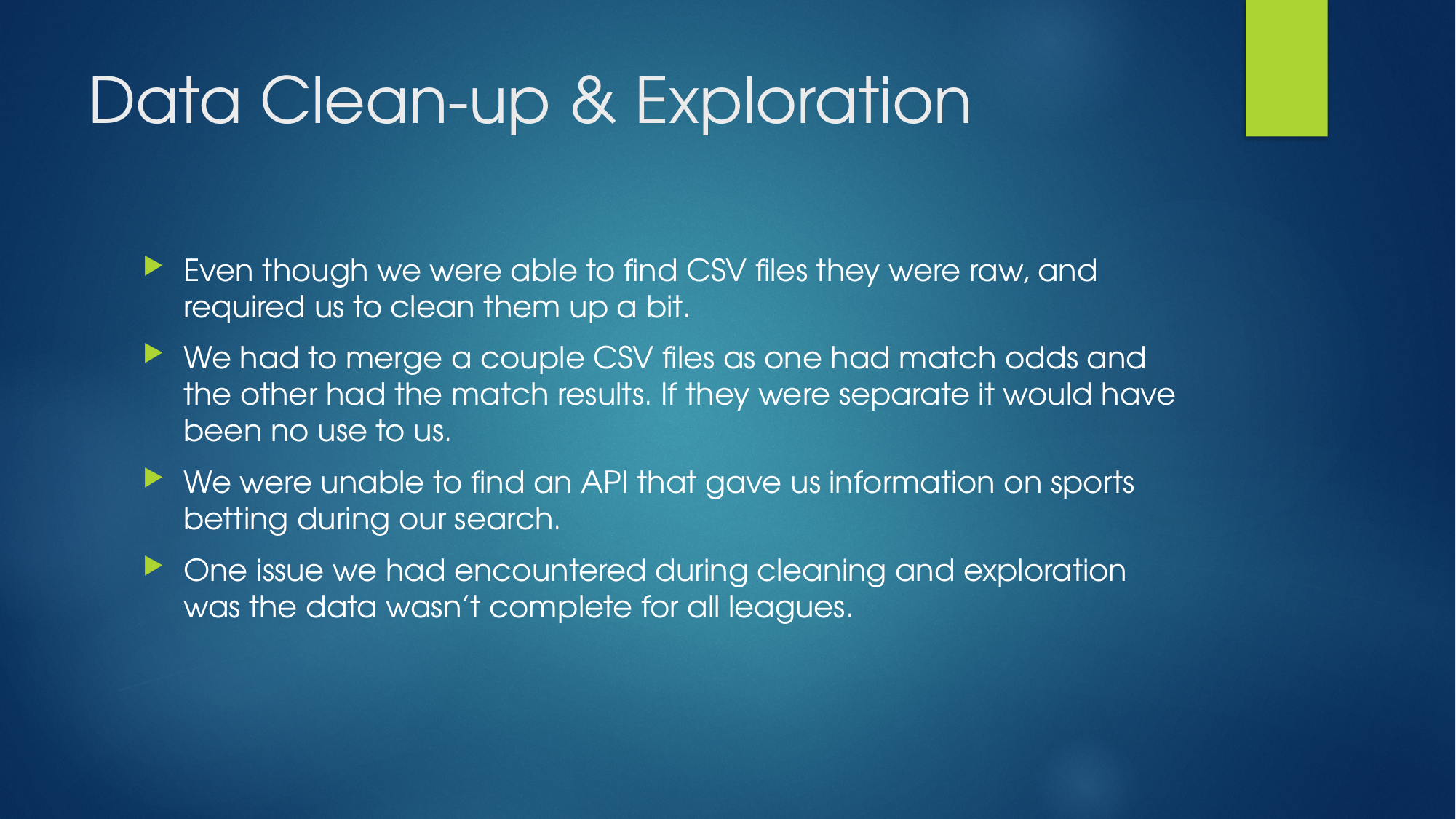

# Data Clean-up & Exploration
Even though we were able to find CSV files they were raw, and required us to clean them up a bit.
We had to merge a couple CSV files as one had match odds and the other had the match results. If they were separate it would have been no use to us.
We were unable to find an API that gave us information on sports betting during our search.
One issue we had encountered during cleaning and exploration was the data wasn’t complete for all leagues.